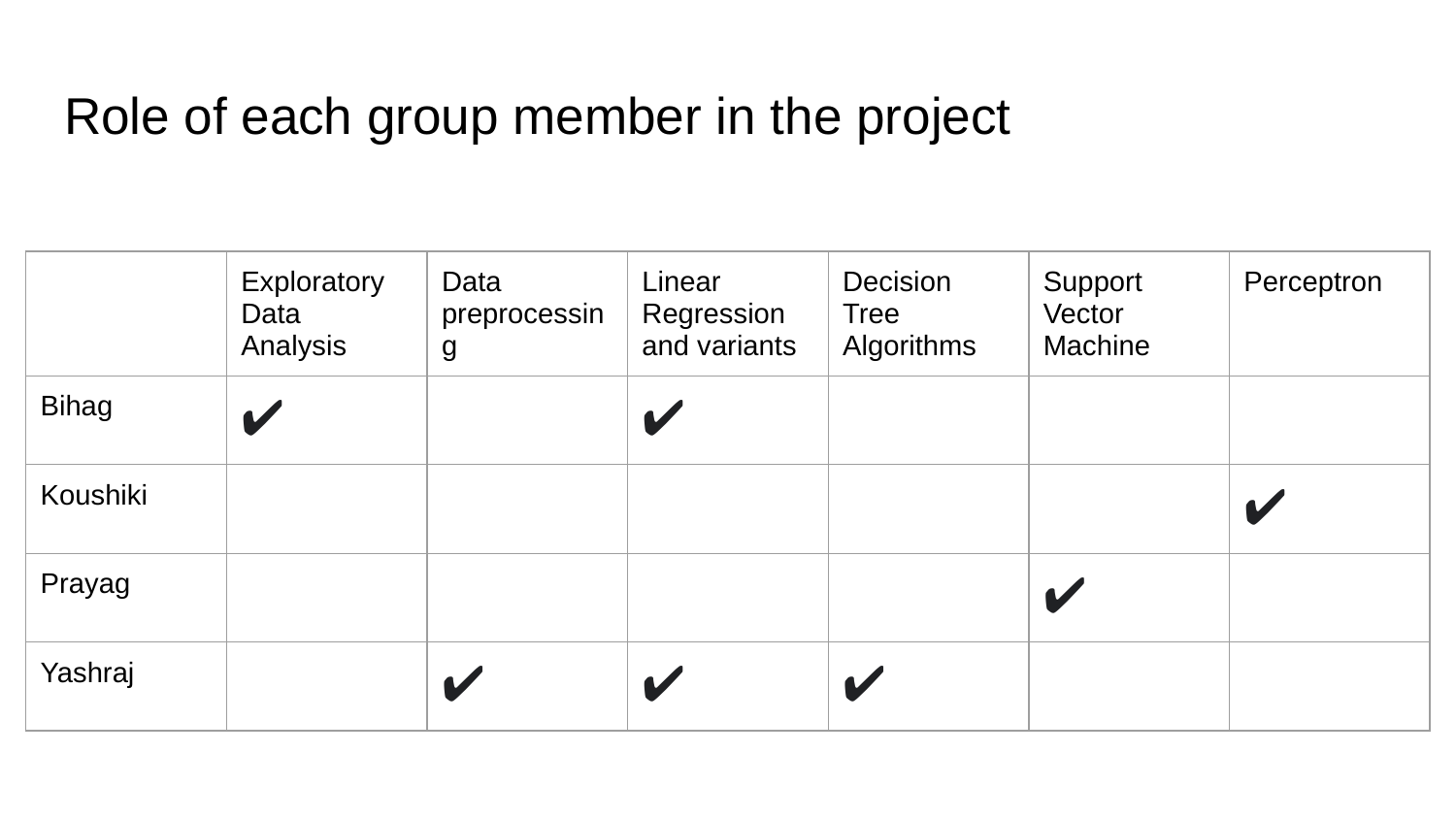

# Role of each group member in the project
|  | Exploratory Data Analysis | Data preprocessing | Linear Regression and variants | Decision Tree Algorithms | Support Vector Machine | Perceptron |
| --- | --- | --- | --- | --- | --- | --- |
| Bihag | ✔ |  | ✔ |  |  |  |
| Koushiki |  |  |  |  |  | ✔ |
| Prayag |  |  |  |  | ✔ |  |
| Yashraj |  | ✔ | ✔ | ✔ |  |  |